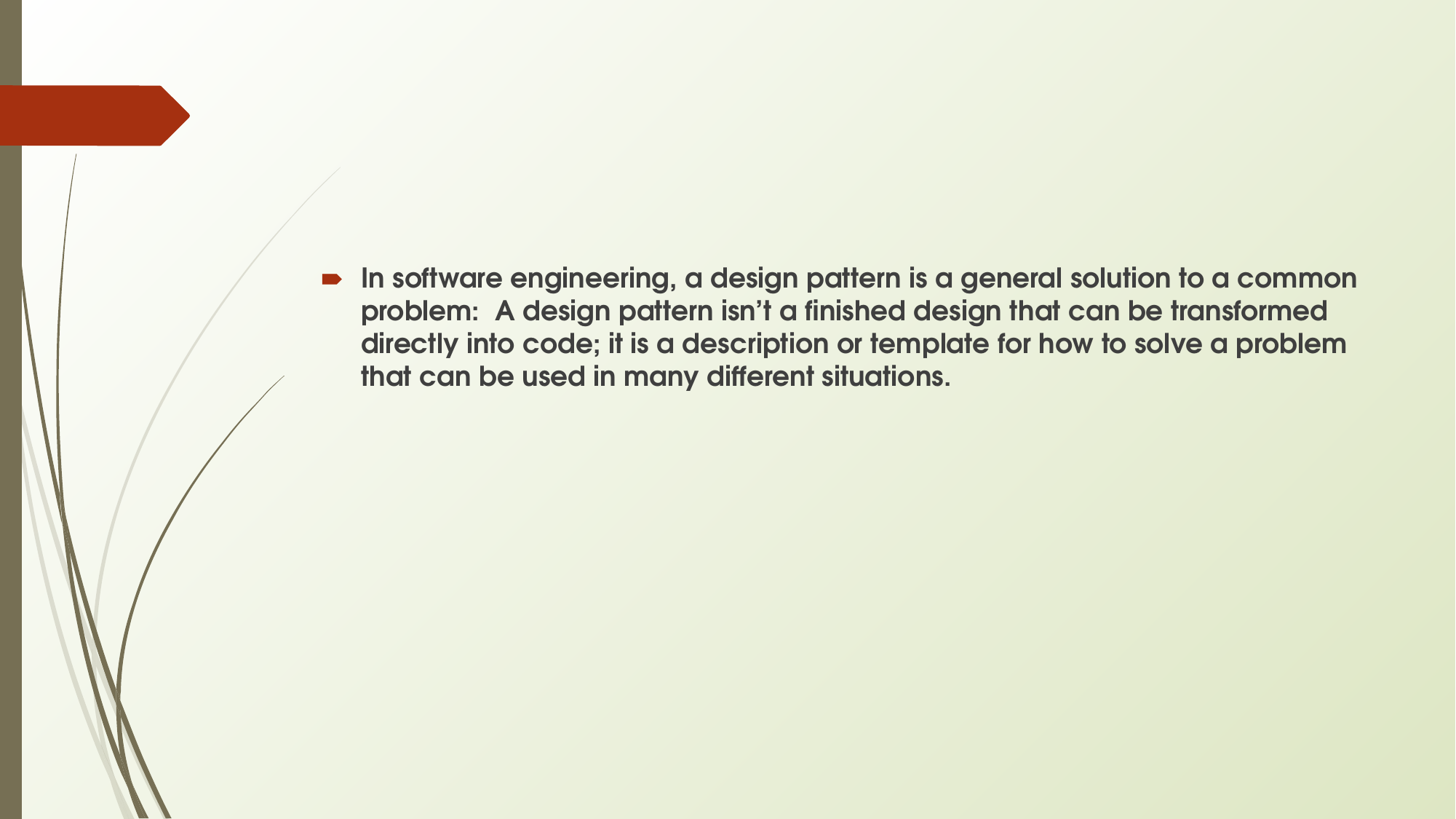

#
In software engineering, a design pattern is a general solution to a common problem:  A design pattern isn’t a finished design that can be transformed directly into code; it is a description or template for how to solve a problem that can be used in many different situations.